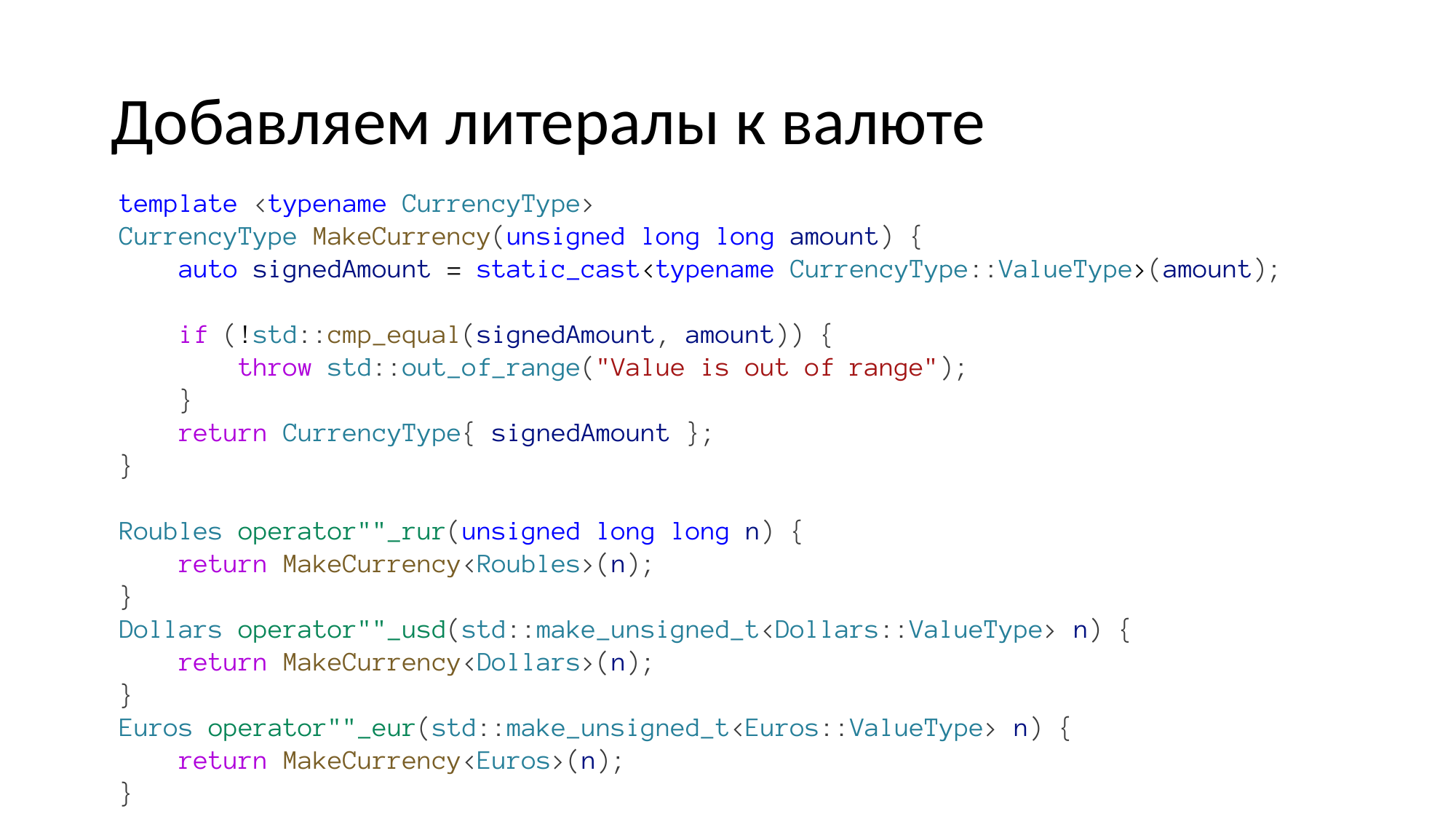

# Добавляем литералы к валюте
template <typename CurrencyType>
CurrencyType MakeCurrency(unsigned long long amount) {
    auto signedAmount = static_cast<typename CurrencyType::ValueType>(amount);

    if (!std::cmp_equal(signedAmount, amount)) {
        throw std::out_of_range("Value is out of range");
    }
    return CurrencyType{ signedAmount };
}
Roubles operator""_rur(unsigned long long n) {
    return MakeCurrency<Roubles>(n);
}
Dollars operator""_usd(std::make_unsigned_t<Dollars::ValueType> n) {
    return MakeCurrency<Dollars>(n);
}
Euros operator""_eur(std::make_unsigned_t<Euros::ValueType> n) {
    return MakeCurrency<Euros>(n);
}